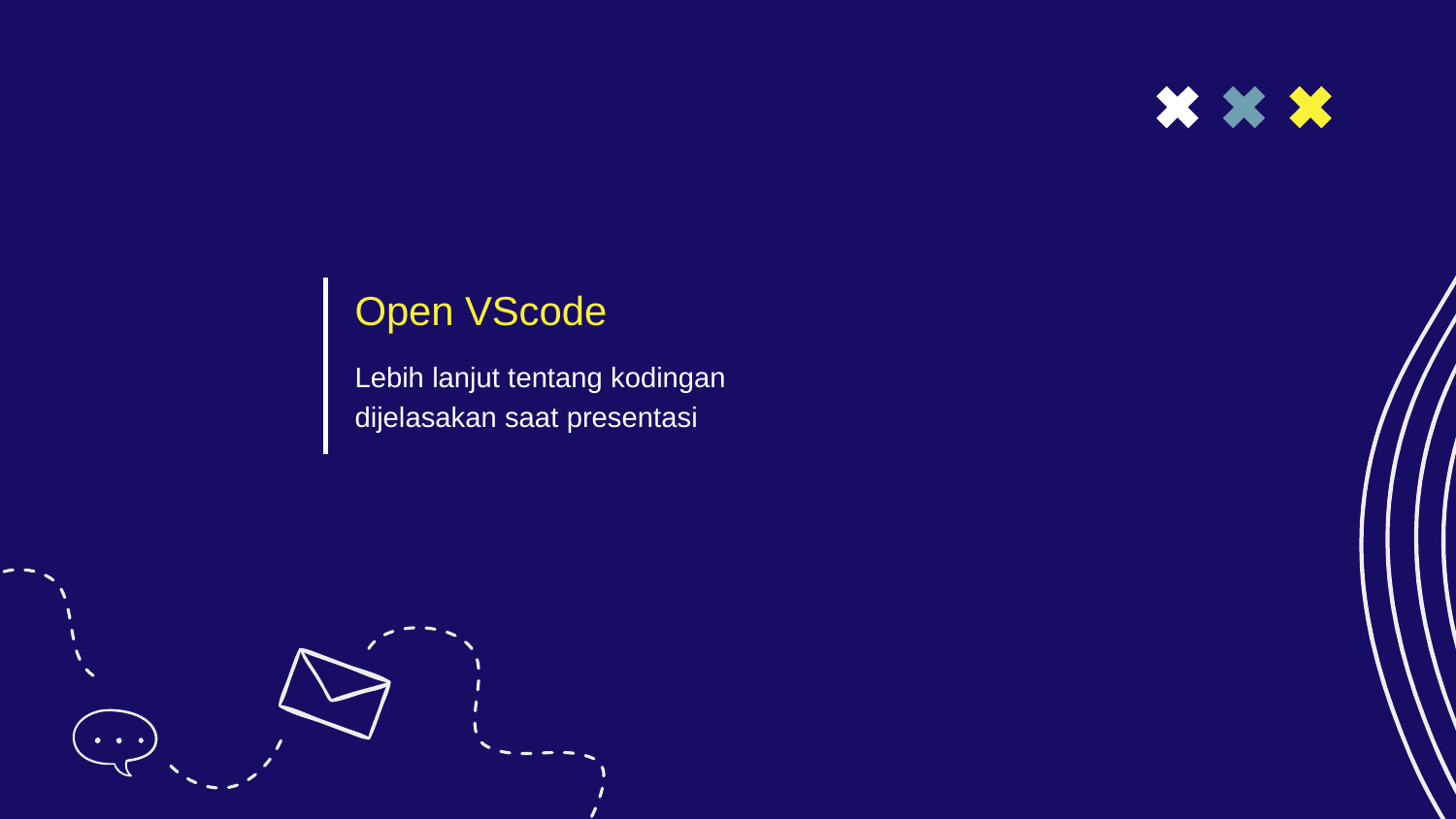

# Open VScode
Lebih lanjut tentang kodingan dijelasakan saat presentasi